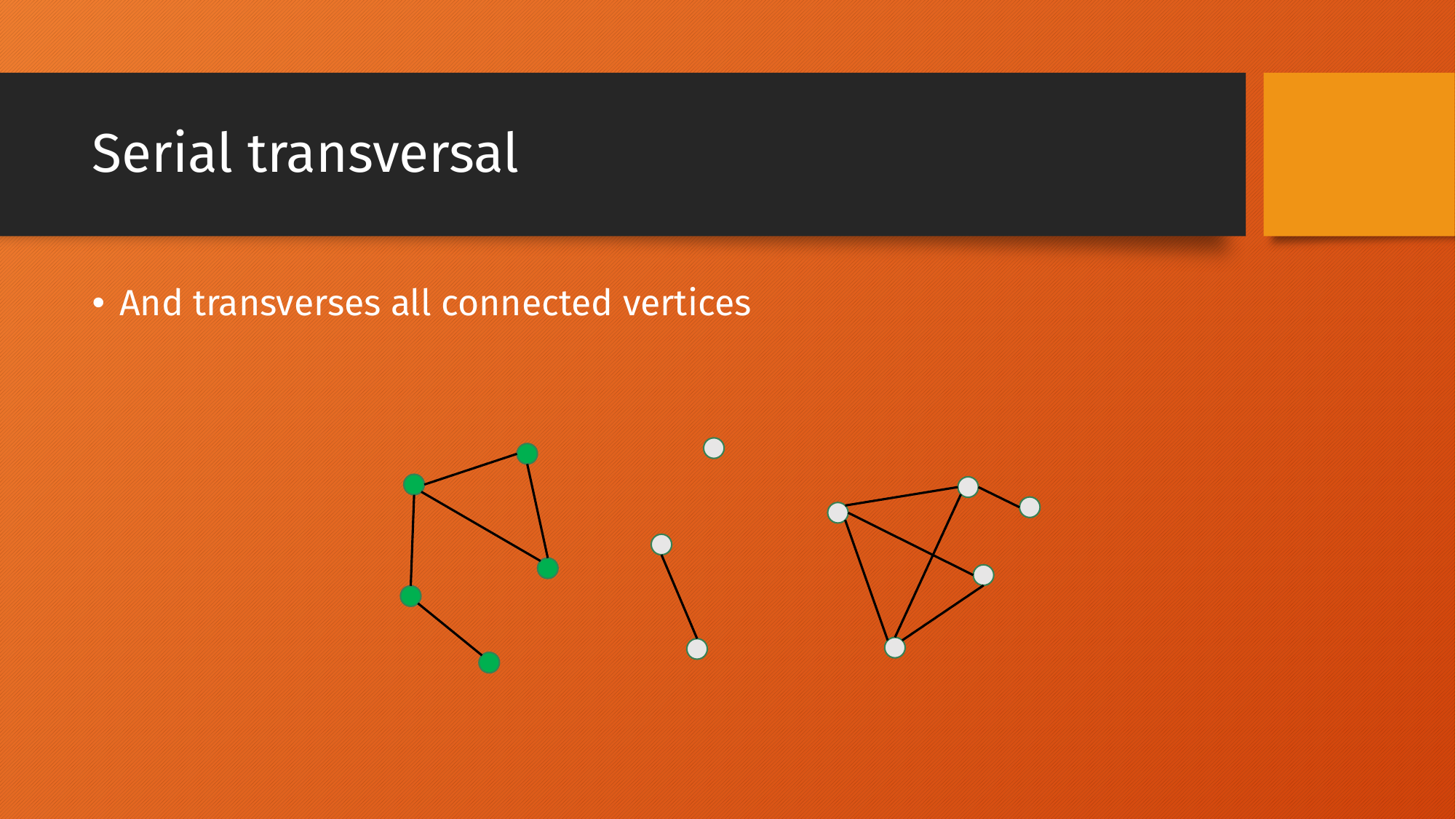

# Serial transversal
And transverses all connected vertices